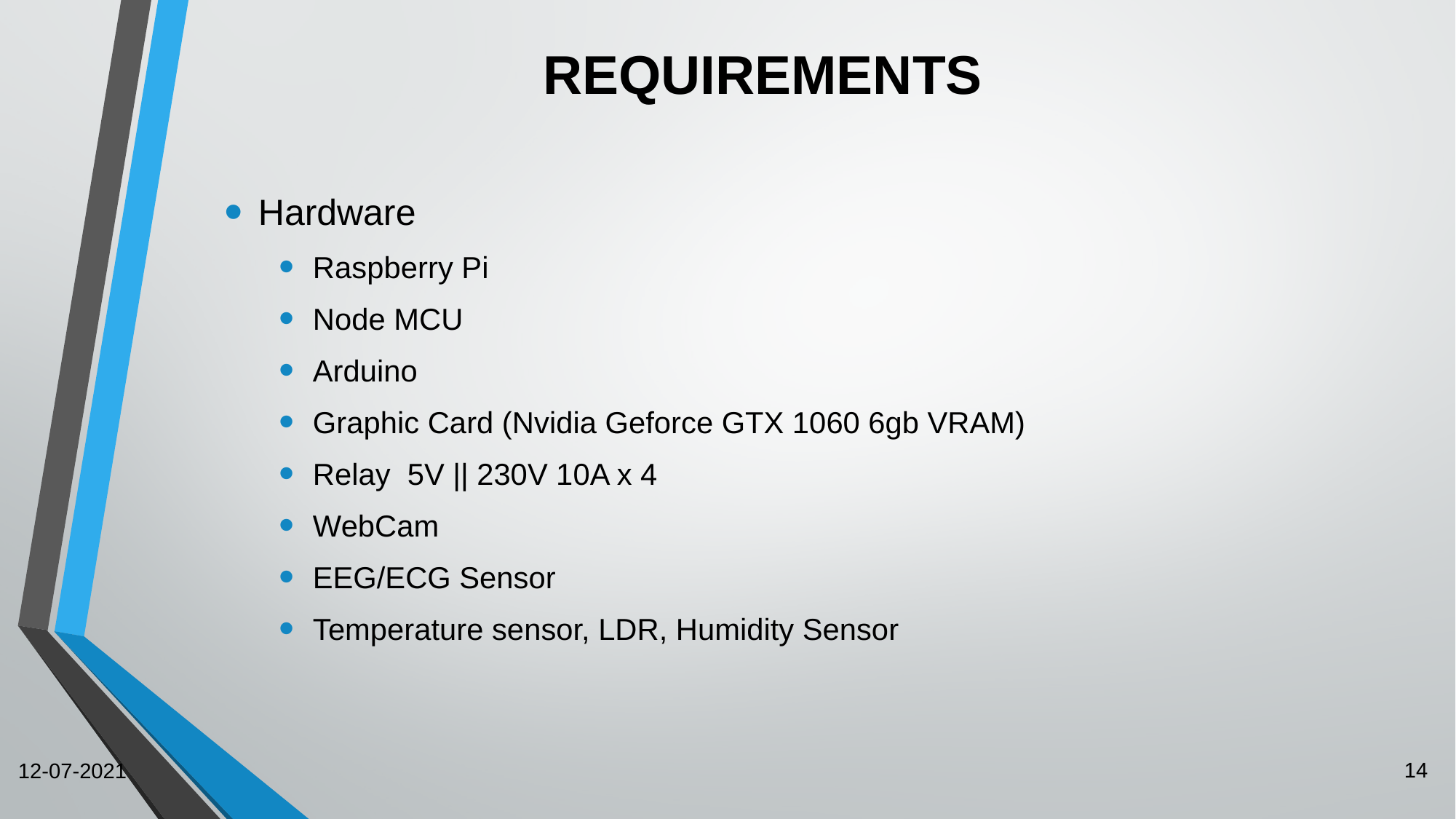

# REQUIREMENTS
Hardware
Raspberry Pi
Node MCU
Arduino
Graphic Card (Nvidia Geforce GTX 1060 6gb VRAM)
Relay  5V || 230V 10A x 4
WebCam
EEG/ECG Sensor
Temperature sensor, LDR, Humidity Sensor
12-07-2021
14